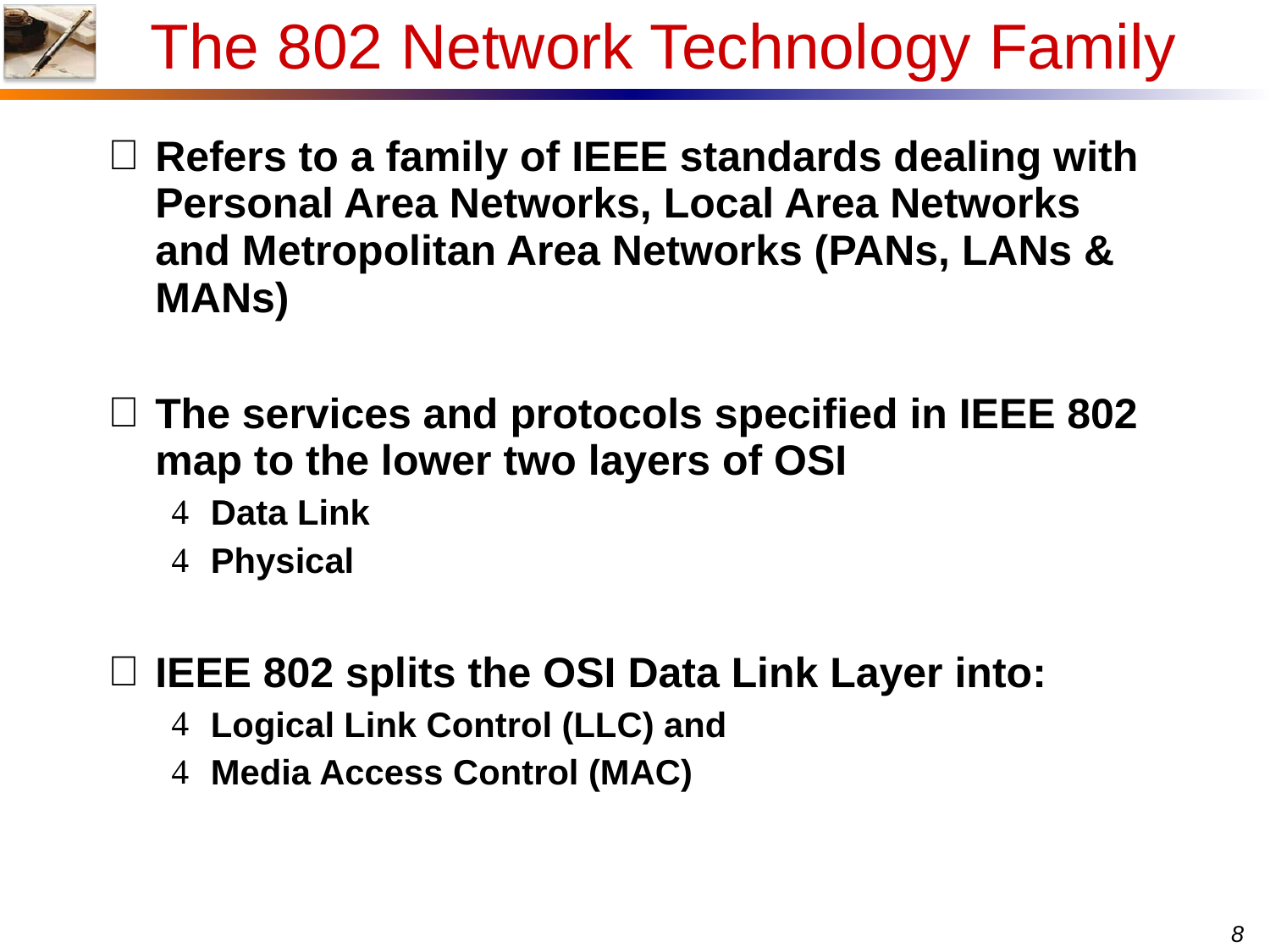

The 802 Network Technology Family
Refers to a family of IEEE standards dealing with Personal Area Networks, Local Area Networks and Metropolitan Area Networks (PANs, LANs & MANs)

The services and protocols specified in IEEE 802 map to the lower two layers of OSI
Data Link
Physical

IEEE 802 splits the OSI Data Link Layer into:
Logical Link Control (LLC) and
Media Access Control (MAC)